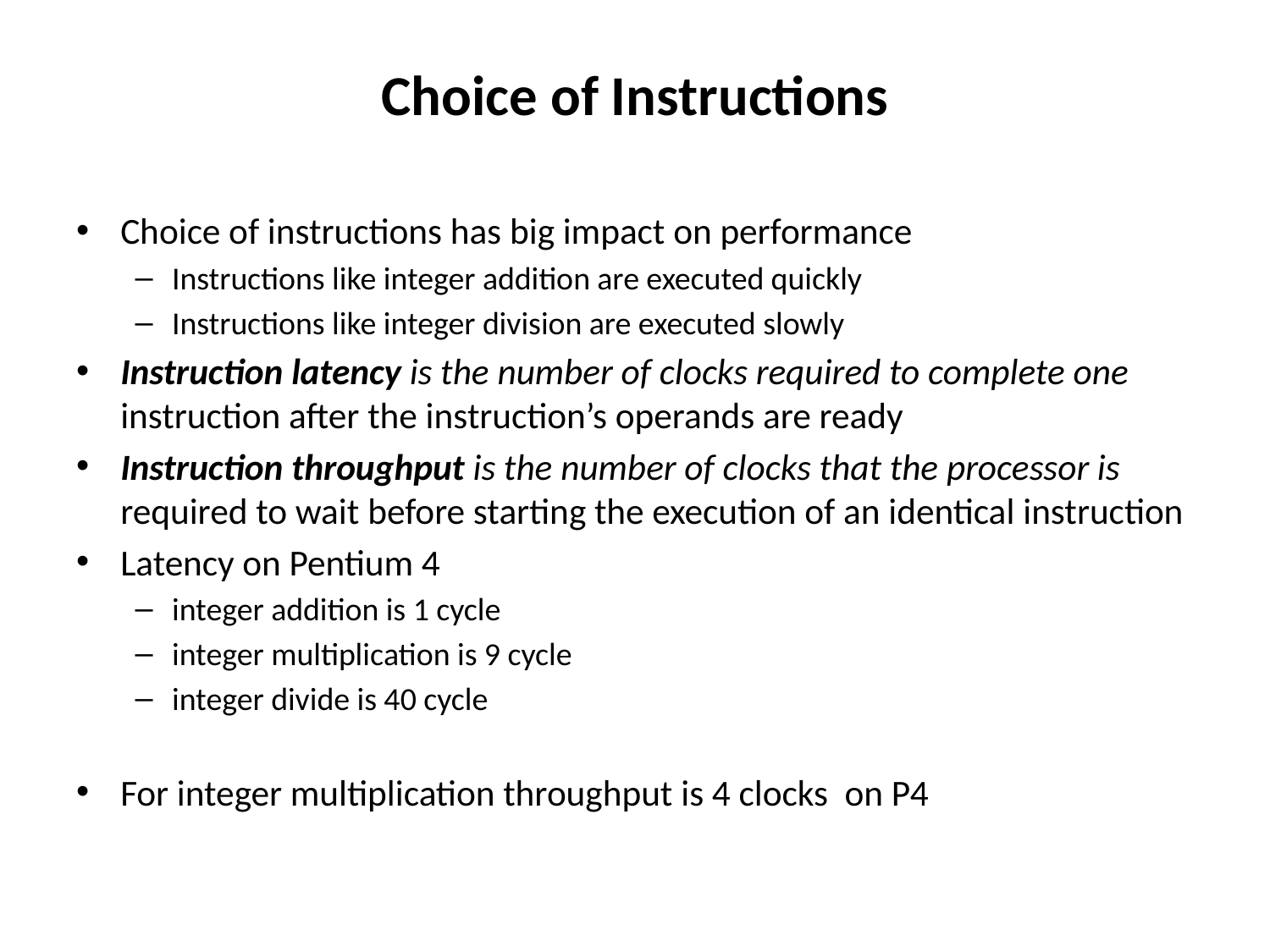

# Choice of Instructions
Choice of instructions has big impact on performance
Instructions like integer addition are executed quickly
Instructions like integer division are executed slowly
Instruction latency is the number of clocks required to complete one instruction after the instruction’s operands are ready
Instruction throughput is the number of clocks that the processor is required to wait before starting the execution of an identical instruction
Latency on Pentium 4
integer addition is 1 cycle
integer multiplication is 9 cycle
integer divide is 40 cycle

For integer multiplication throughput is 4 clocks  on P4